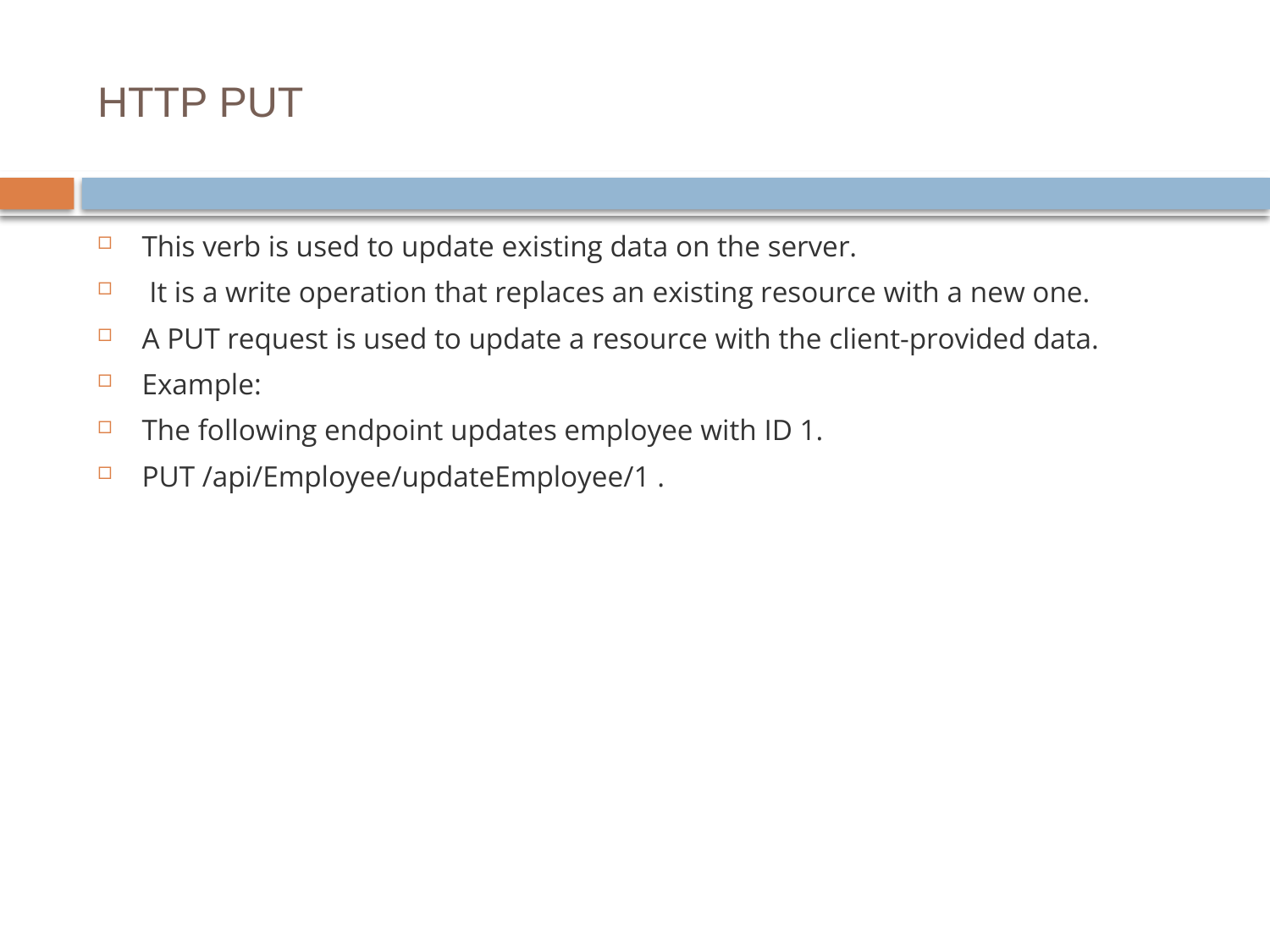

# HTTP PUT
This verb is used to update existing data on the server.
 It is a write operation that replaces an existing resource with a new one.
A PUT request is used to update a resource with the client-provided data.
Example:
The following endpoint updates employee with ID 1.
PUT /api/Employee/updateEmployee/1 .